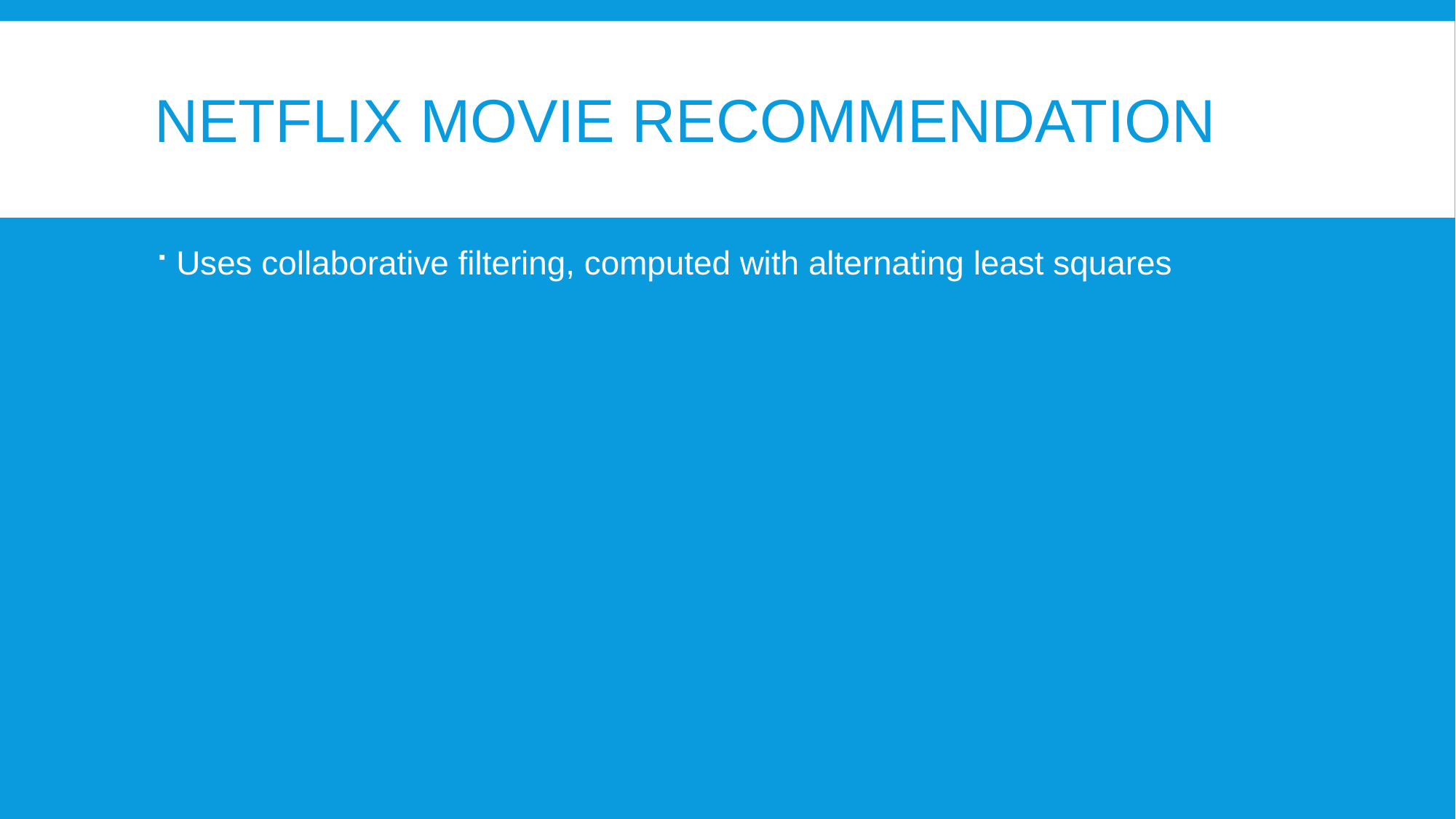

# NetfLIX Movie Recommendation
Uses collaborative filtering, computed with alternating least squares